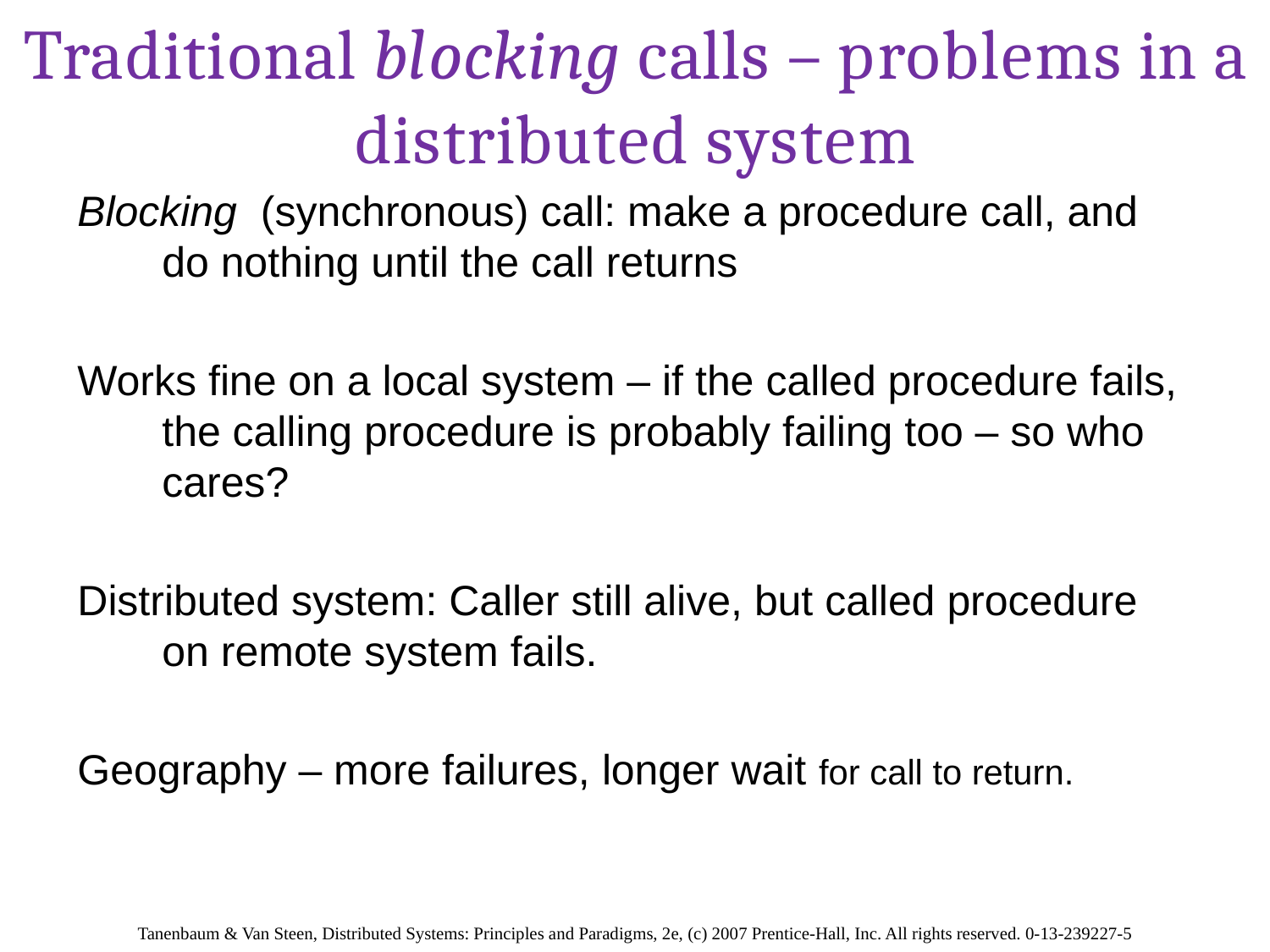

# Traditional blocking calls – problems in a distributed system
Blocking  (synchronous) call: make a procedure call, and do nothing until the call returns

Works fine on a local system – if the called procedure fails, the calling procedure is probably failing too – so who cares?

Distributed system: Caller still alive, but called procedure on remote system fails.

Geography – more failures, longer wait for call to return.
Tanenbaum & Van Steen, Distributed Systems: Principles and Paradigms, 2e, (c) 2007 Prentice-Hall, Inc. All rights reserved. 0-13-239227-5